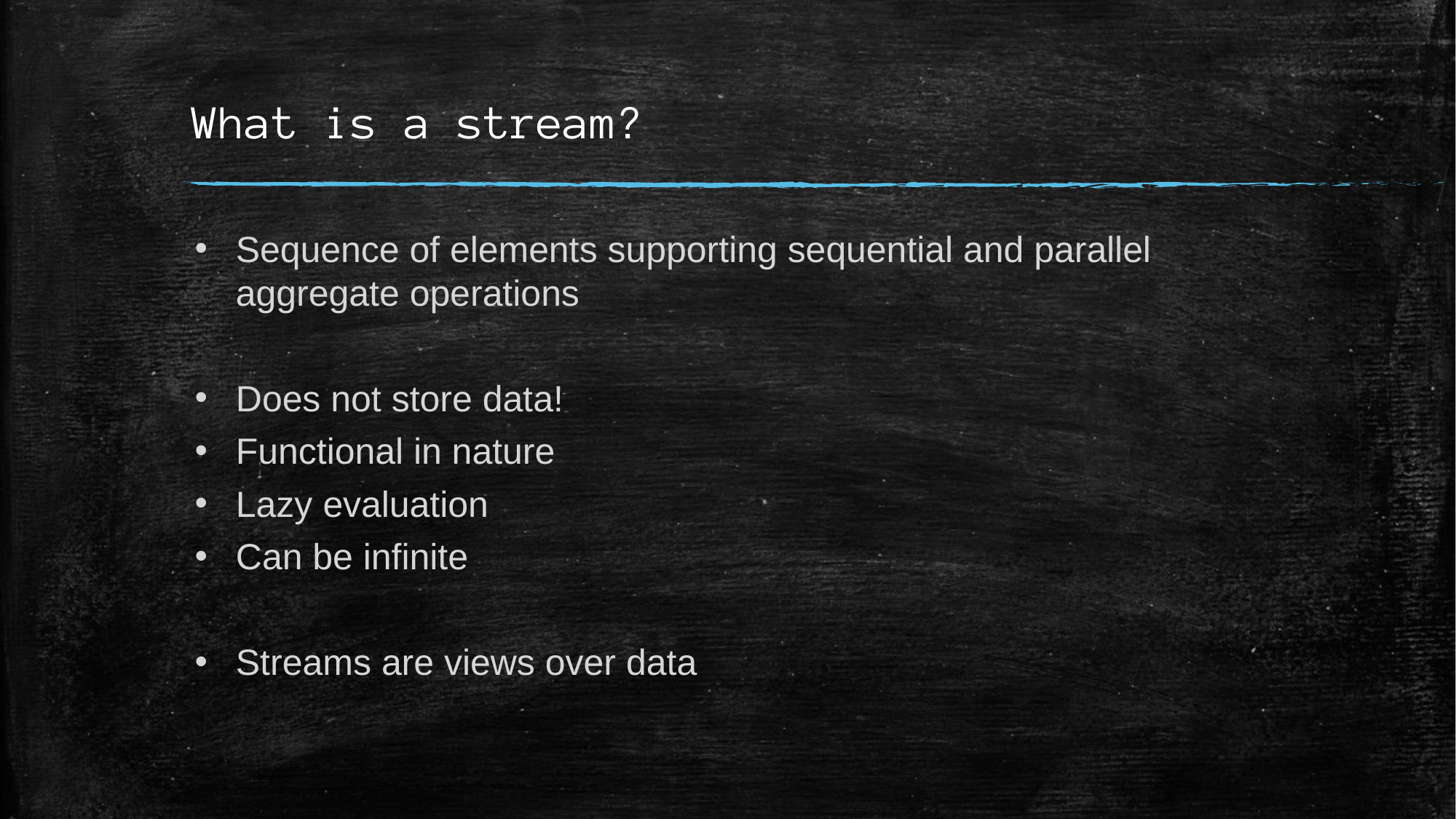

# What is a stream?

Sequence of elements supporting sequential and parallel aggregate operations

Does not store data!
Functional in nature
Lazy evaluation
Can be infinite

Streams are views over data